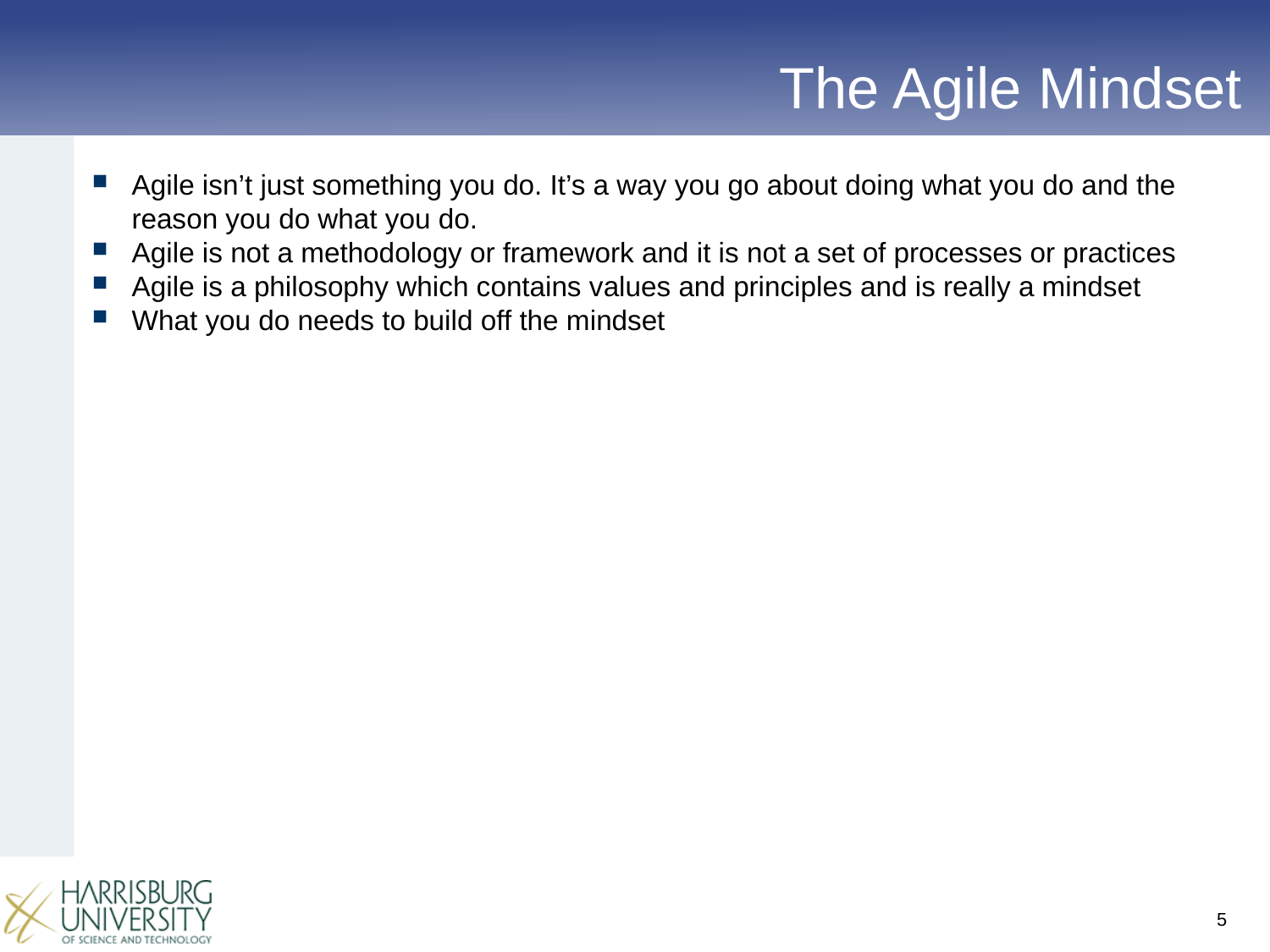

# The Agile Mindset
Agile isn’t just something you do. It’s a way you go about doing what you do and the reason you do what you do.
Agile is not a methodology or framework and it is not a set of processes or practices
Agile is a philosophy which contains values and principles and is really a mindset
What you do needs to build off the mindset

5